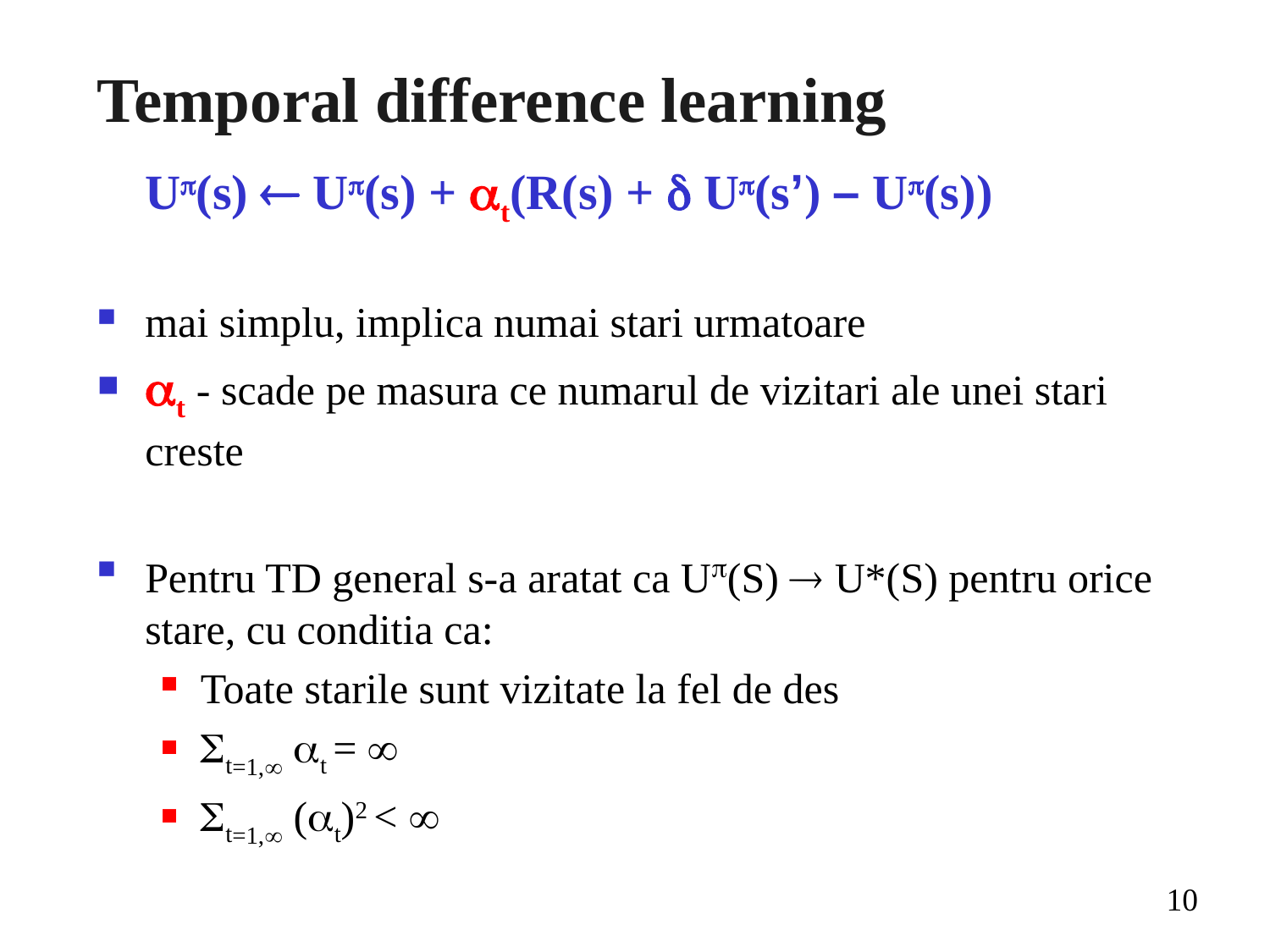

Temporal difference learning
 	Uπ(s) ← Uπ(s) + αt(R(s) + δ Uπ(s’) – Uπ(s))

mai simplu, implica numai stari urmatoare
αt - scade pe masura ce numarul de vizitari ale unei stari creste

Pentru TD general s-a aratat ca Uπ(S) → U*(S) pentru orice stare, cu conditia ca:
Toate starile sunt vizitate la fel de des
Σt=1,∞ αt = ∞
Σt=1,∞ (αt)2 < ∞
10